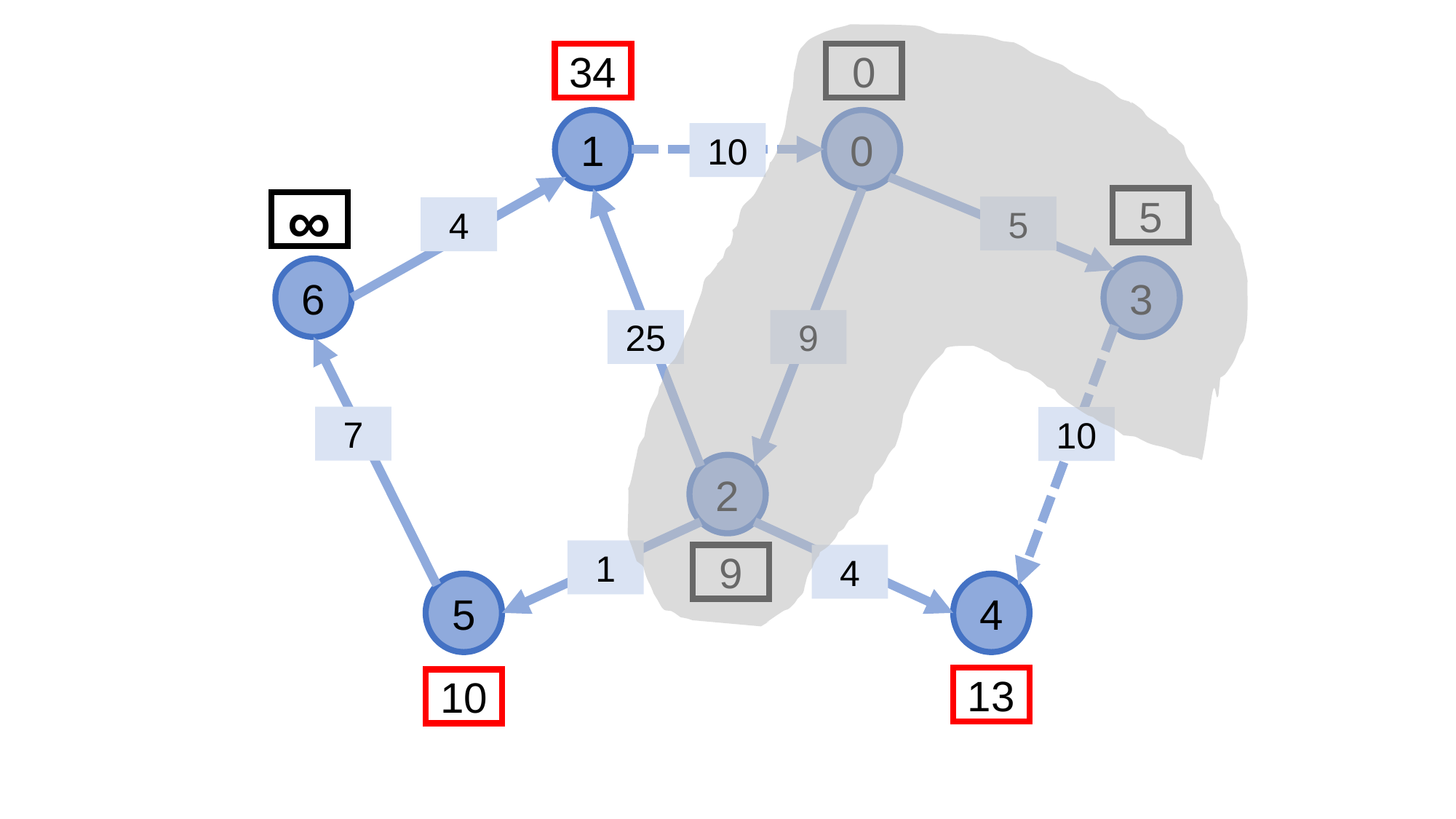

34
0
1
0
6
3
2
5
4
10
5
∞
5
4
25
9
7
10
1
9
4
13
10